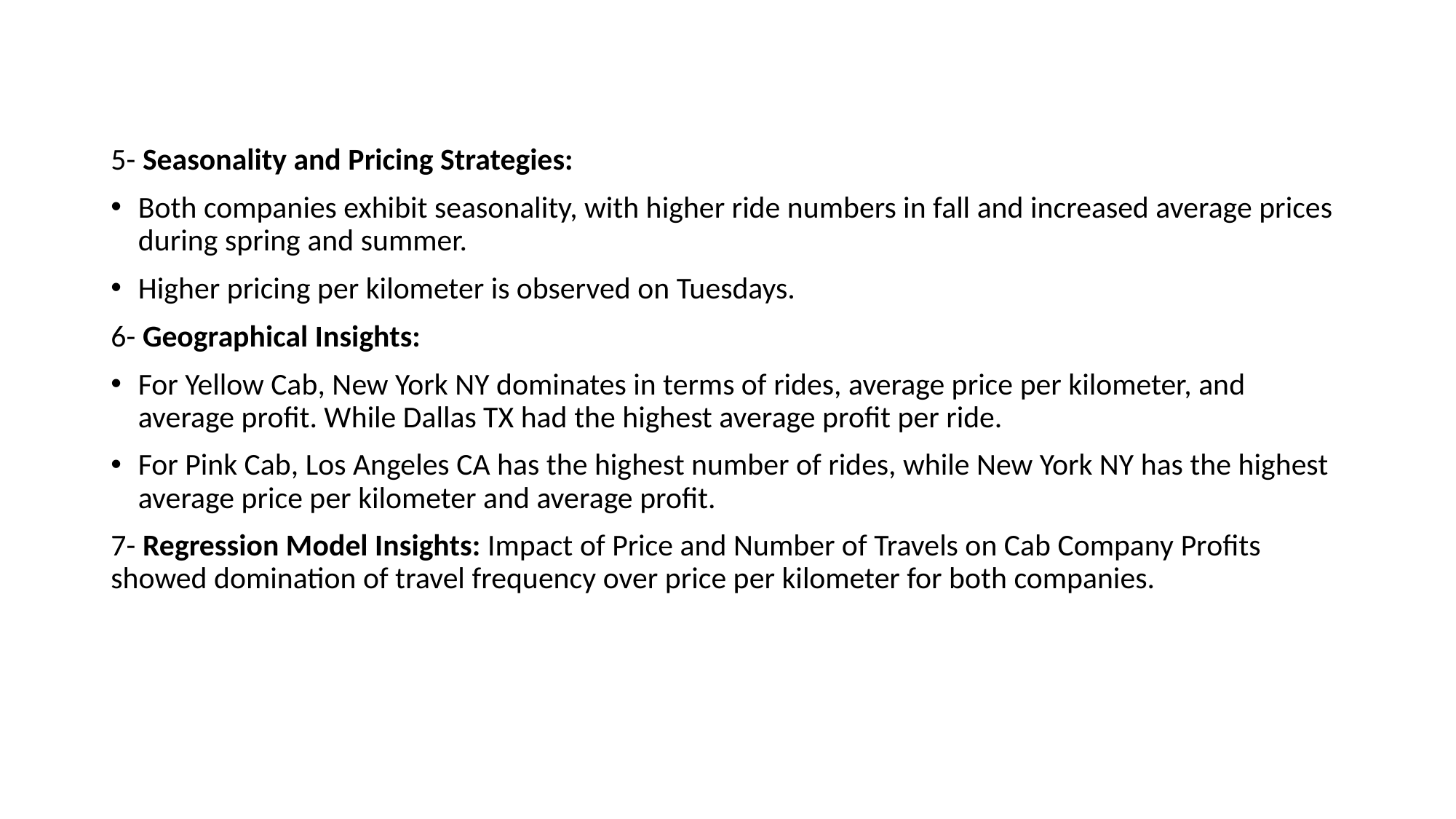

5- Seasonality and Pricing Strategies:
Both companies exhibit seasonality, with higher ride numbers in fall and increased average prices during spring and summer.
Higher pricing per kilometer is observed on Tuesdays.
6- Geographical Insights:
For Yellow Cab, New York NY dominates in terms of rides, average price per kilometer, and average profit. While Dallas TX had the highest average profit per ride.
For Pink Cab, Los Angeles CA has the highest number of rides, while New York NY has the highest average price per kilometer and average profit.
7- Regression Model Insights: Impact of Price and Number of Travels on Cab Company Profits showed domination of travel frequency over price per kilometer for both companies.